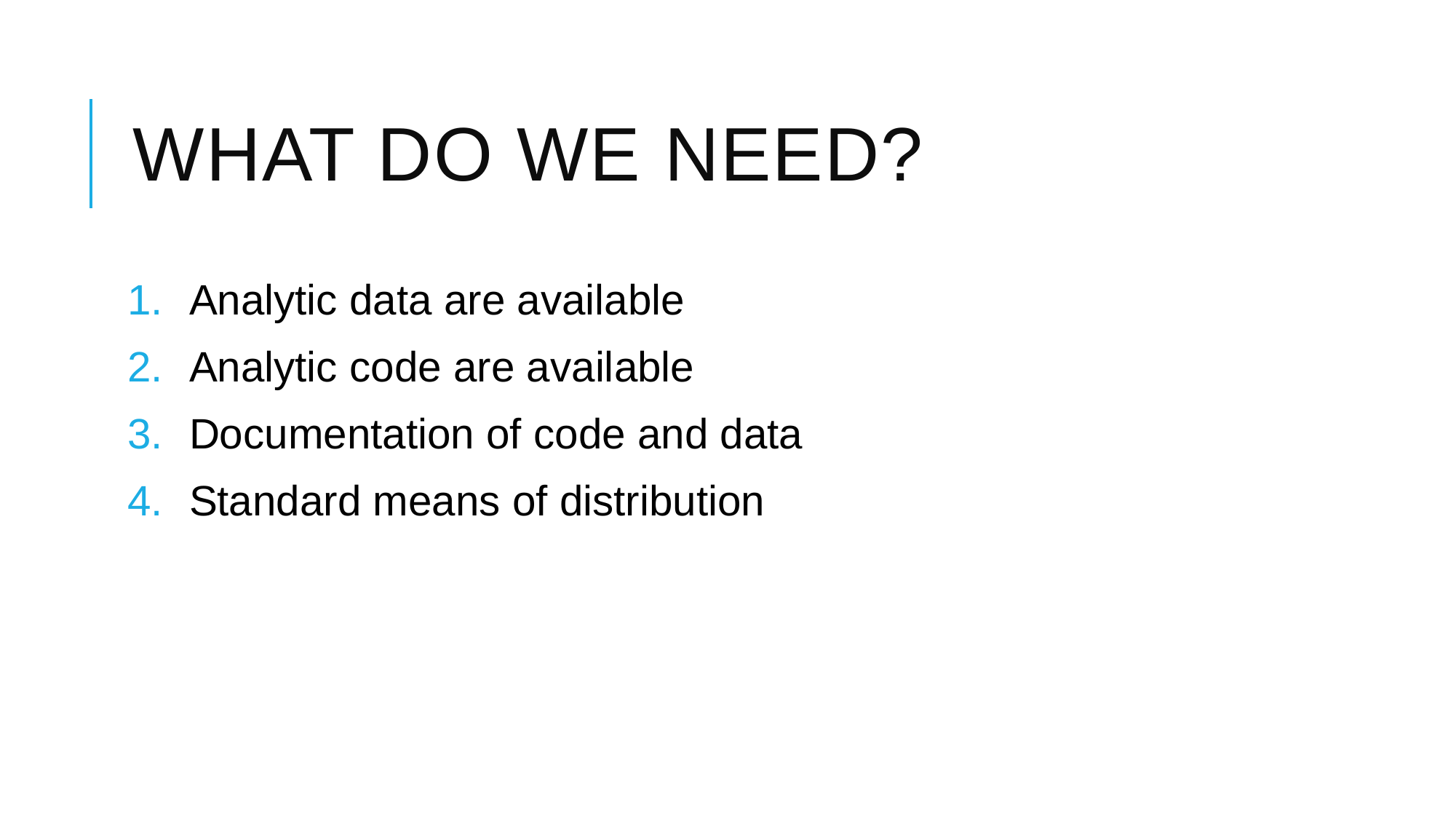

# What do We Need?
Analytic data are available
Analytic code are available
Documentation of code and data
Standard means of distribution